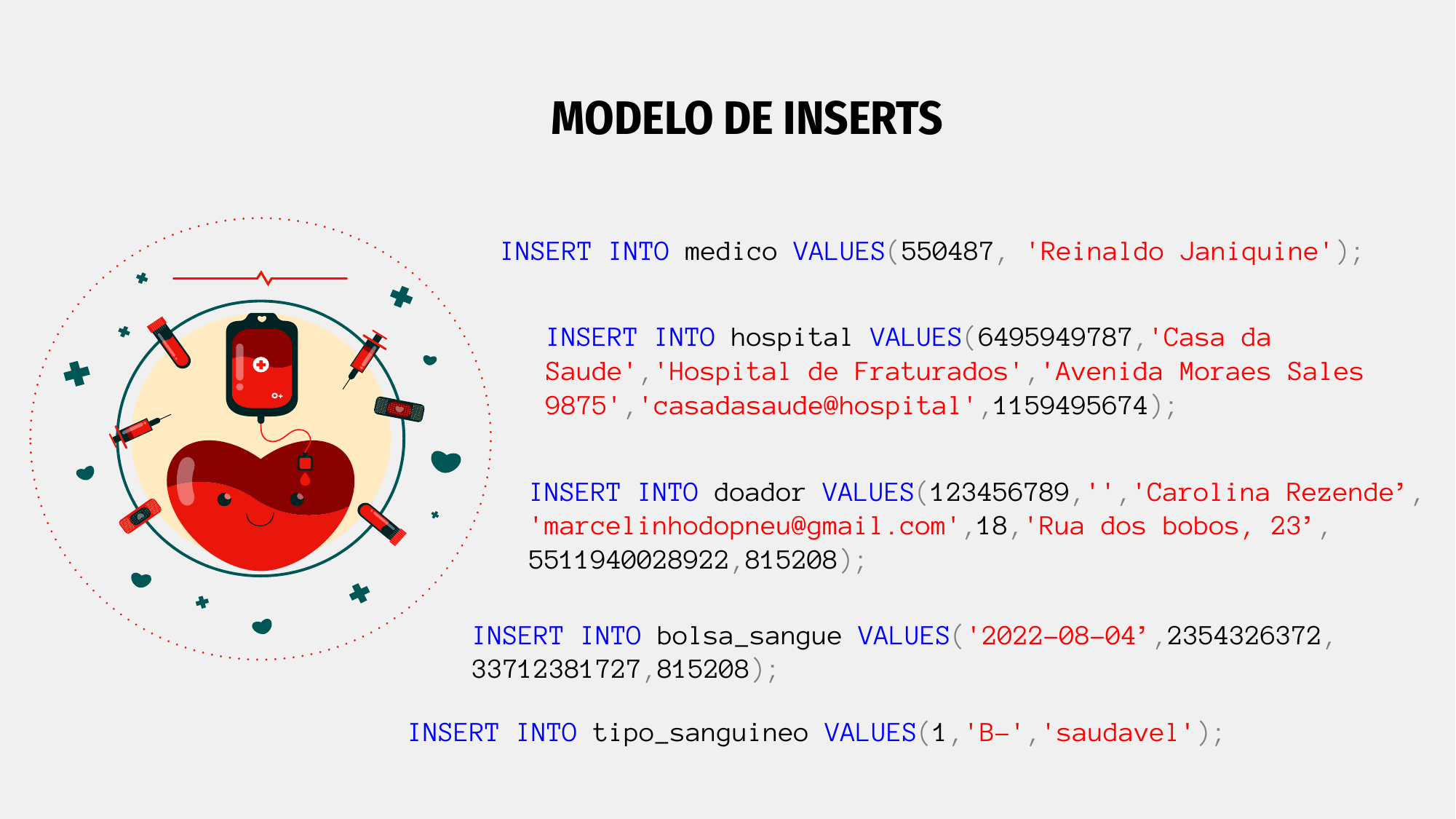

# MODELO DE INSERTS

INSERT INTO medico VALUES(550487, 'Reinaldo Janiquine');
INSERT INTO hospital VALUES(6495949787,'Casa da Saude','Hospital de Fraturados','Avenida Moraes Sales 9875','casadasaude@hospital',1159495674);
INSERT INTO doador VALUES(123456789,'','Carolina Rezende’, 'marcelinhodopneu@gmail.com',18,'Rua dos bobos, 23’, 5511940028922,815208);
INSERT INTO bolsa_sangue VALUES('2022-08-04’,2354326372, 33712381727,815208);
INSERT INTO tipo_sanguineo VALUES(1,'B-','saudavel');